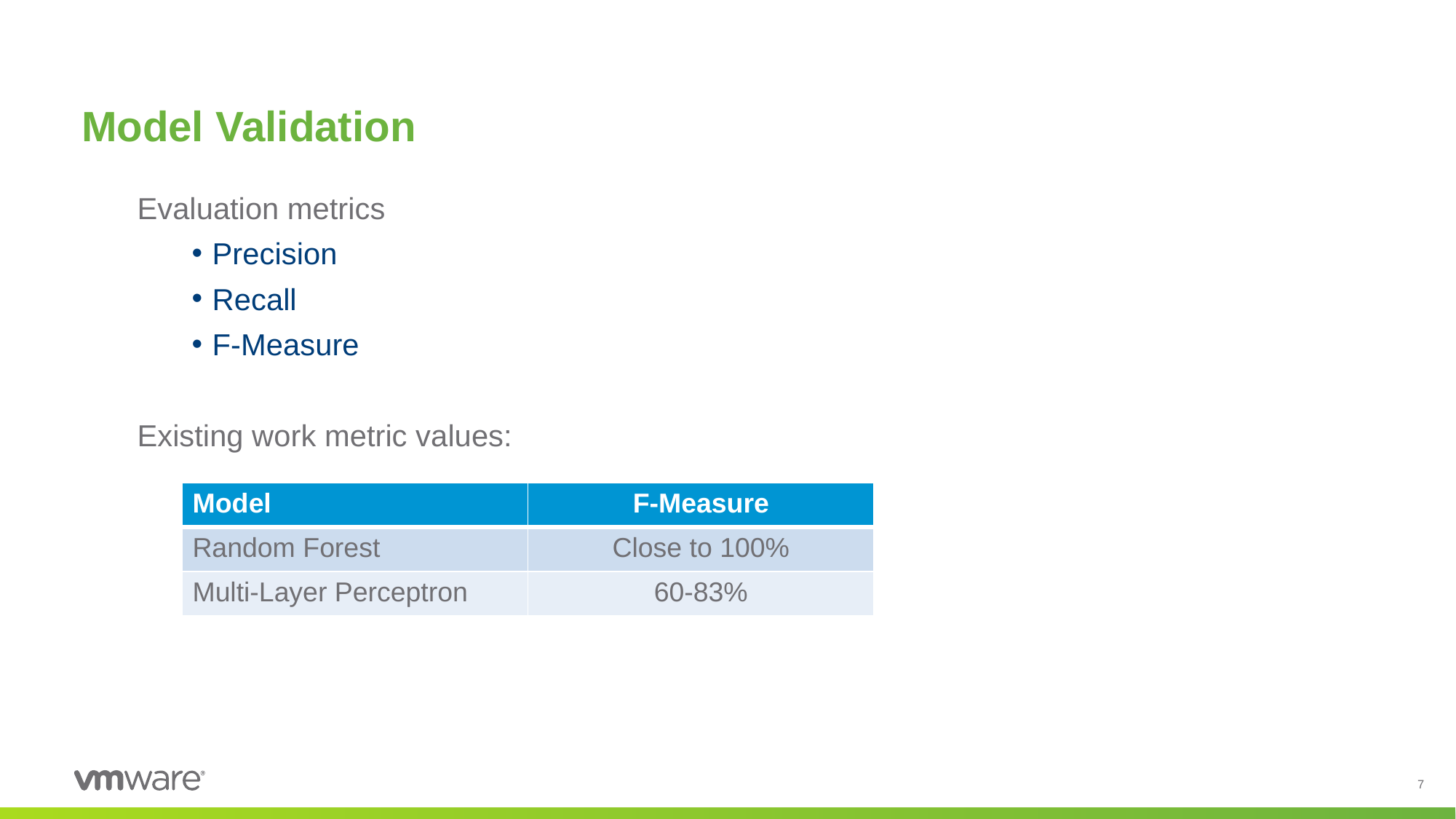

# Model Validation
Evaluation metrics
Precision
Recall
F-Measure

Existing work metric values:

| Model | F-Measure |
| --- | --- |
| Random Forest | Close to 100% |
| Multi-Layer Perceptron | 60-83% |